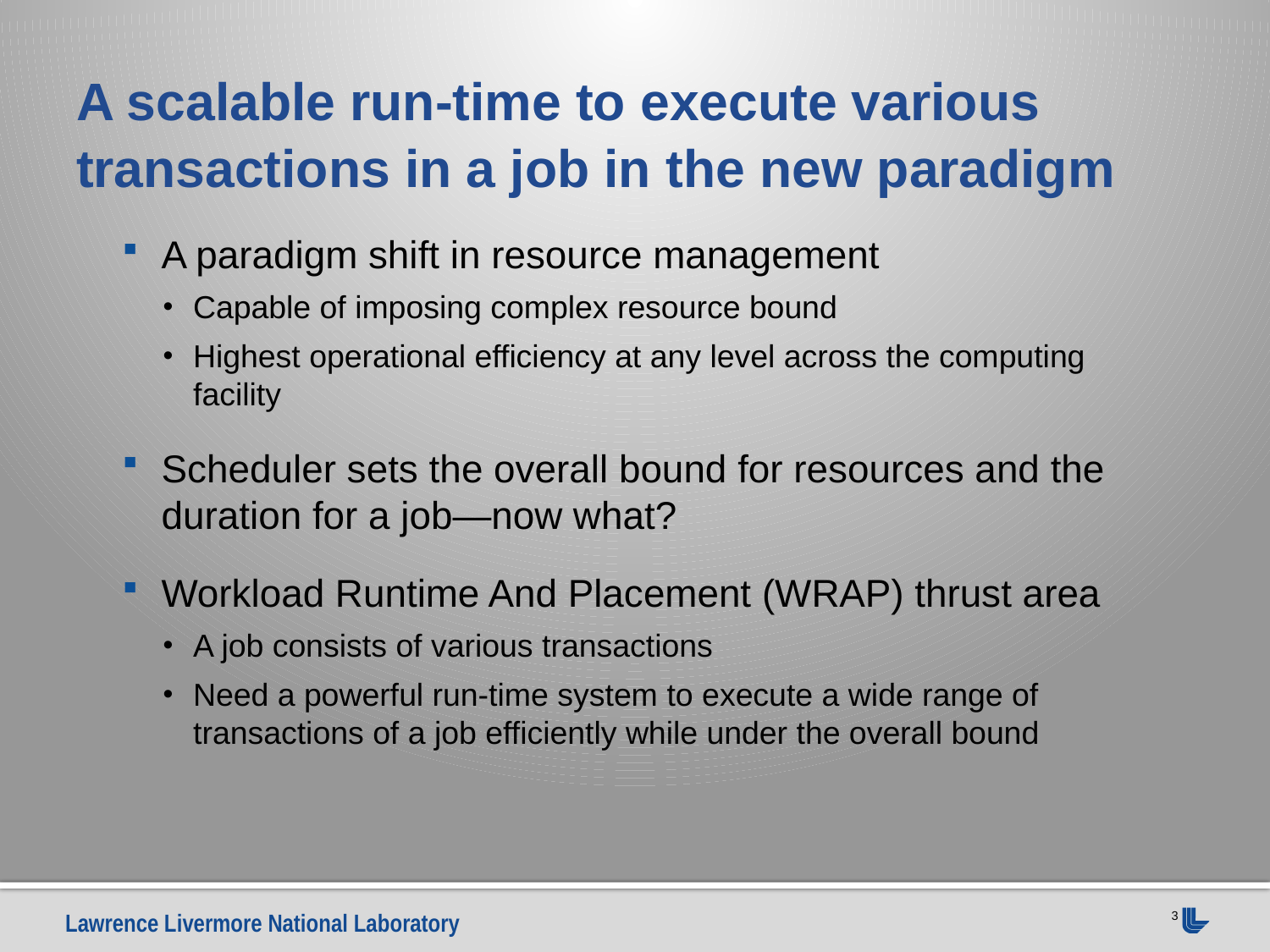

# A scalable run-time to execute various  transactions in a job in the new paradigm
A paradigm shift in resource management
Capable of imposing complex resource bound
Highest operational efficiency at any level across the computing facility
Scheduler sets the overall bound for resources and the duration for a job—now what?
Workload Runtime And Placement (WRAP) thrust area
A job consists of various transactions
Need a powerful run-time system to execute a wide range of transactions of a job efficiently while under the overall bound